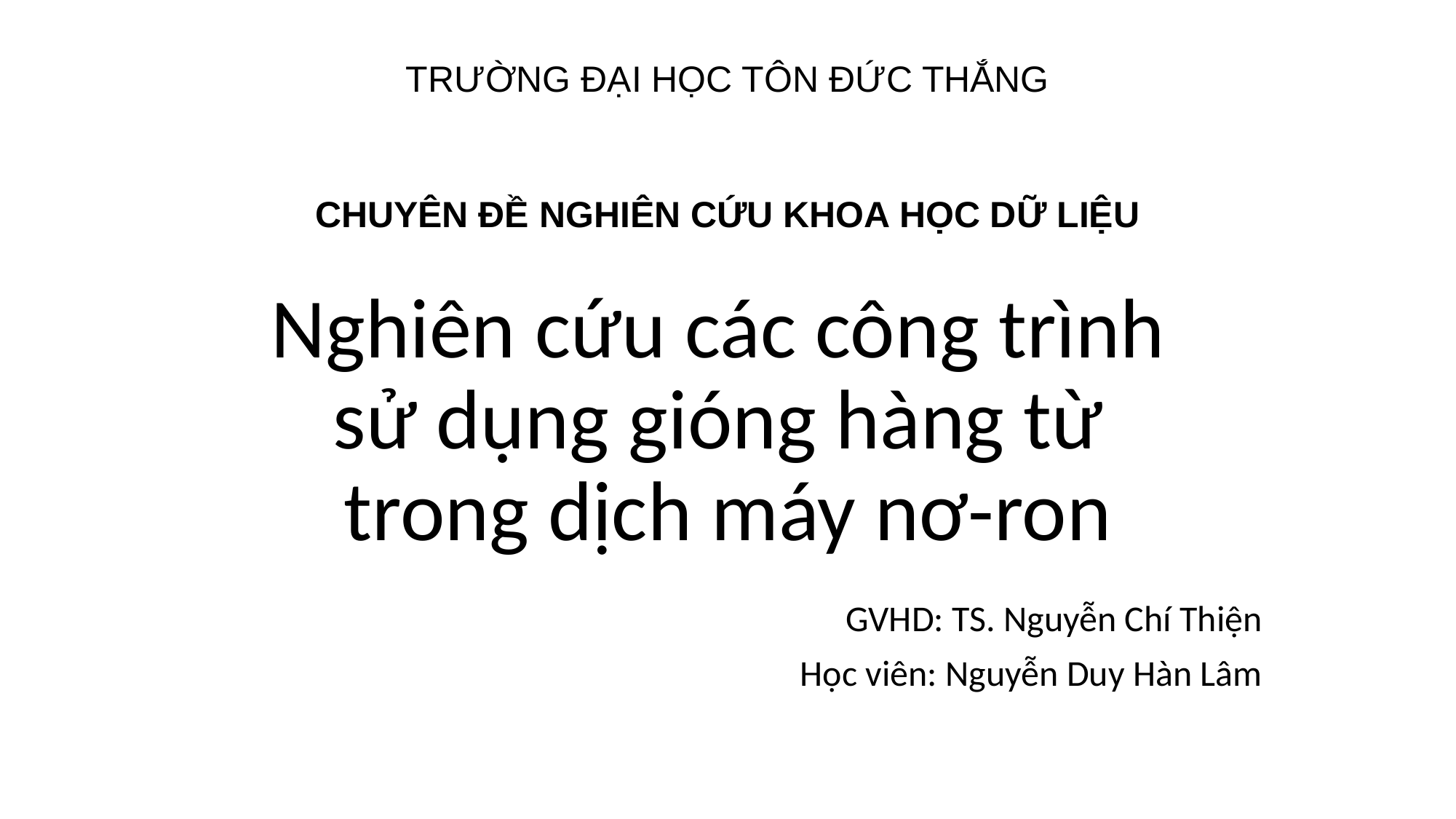

TRƯỜNG ĐẠI HỌC TÔN ĐỨC THẮNG
CHUYÊN ĐỀ NGHIÊN CỨU KHOA HỌC DỮ LIỆU
# Nghiên cứu các công trình sử dụng gióng hàng từ trong dịch máy nơ-ron
GVHD: TS. Nguyễn Chí Thiện
Học viên: Nguyễn Duy Hàn Lâm